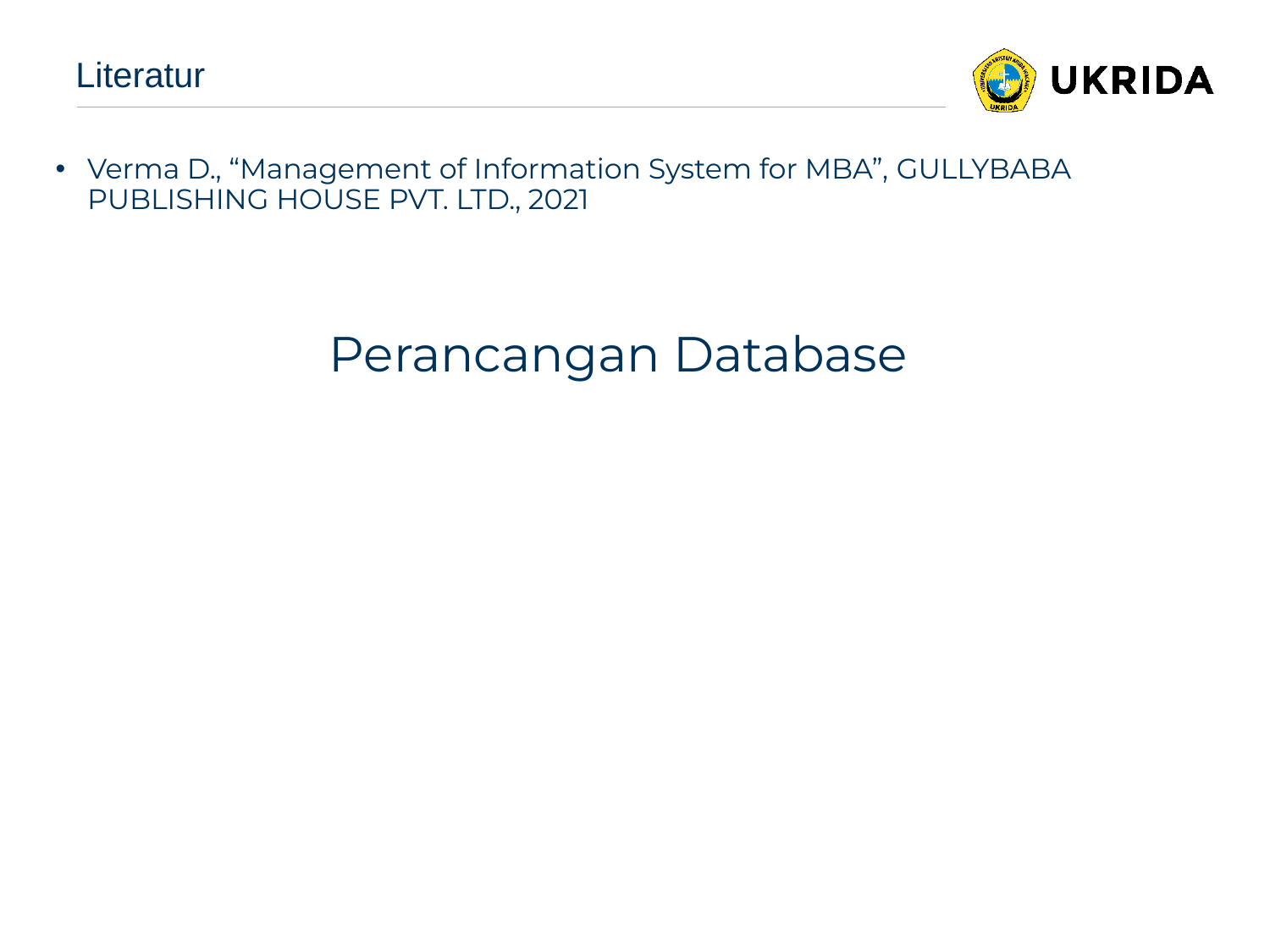

# Literatur
Verma D., “Management of Information System for MBA”, GULLYBABA PUBLISHING HOUSE PVT. LTD., 2021

Perancangan Database